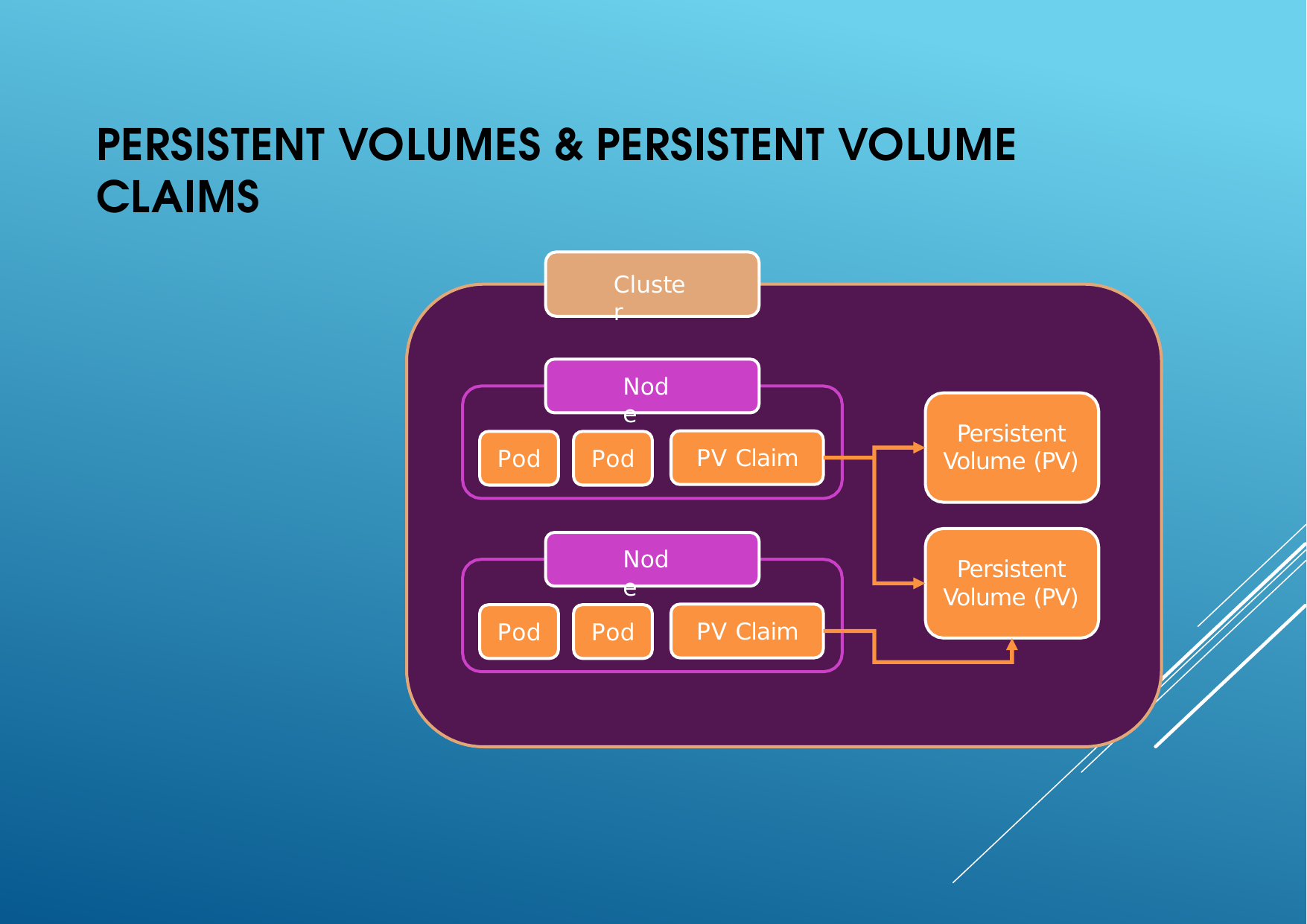

# Persistent Volumes & Persistent Volume Claims

Cluster

Node

Persistent  Volume (PV)

PV Claim

Pod
Pod

Node
Persistent  Volume (PV)

PV Claim
Pod
Pod